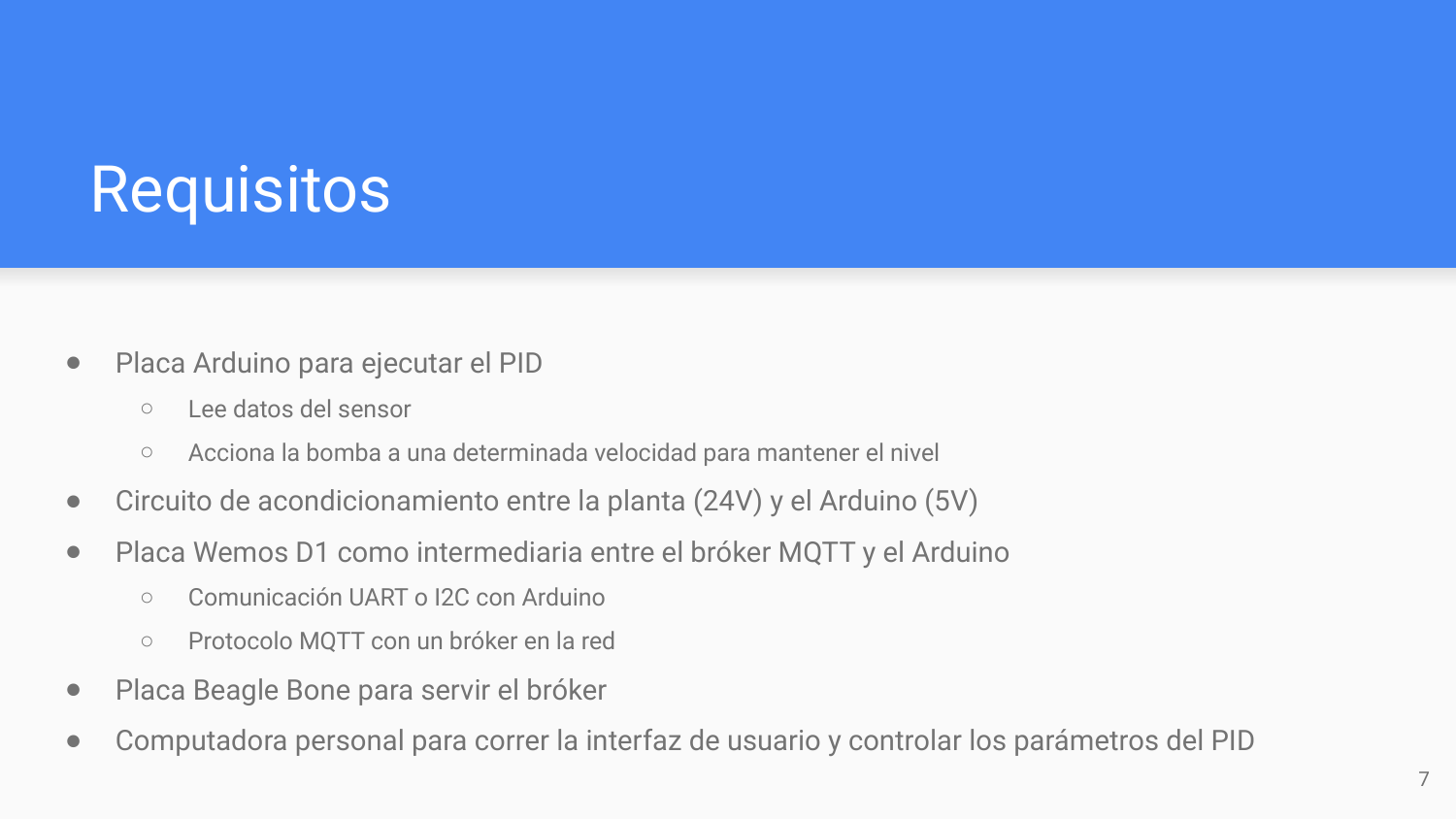

# Requisitos
Placa Arduino para ejecutar el PID
Lee datos del sensor
Acciona la bomba a una determinada velocidad para mantener el nivel
Circuito de acondicionamiento entre la planta (24V) y el Arduino (5V)
Placa Wemos D1 como intermediaria entre el bróker MQTT y el Arduino
Comunicación UART o I2C con Arduino
Protocolo MQTT con un bróker en la red
Placa Beagle Bone para servir el bróker
Computadora personal para correr la interfaz de usuario y controlar los parámetros del PID
7